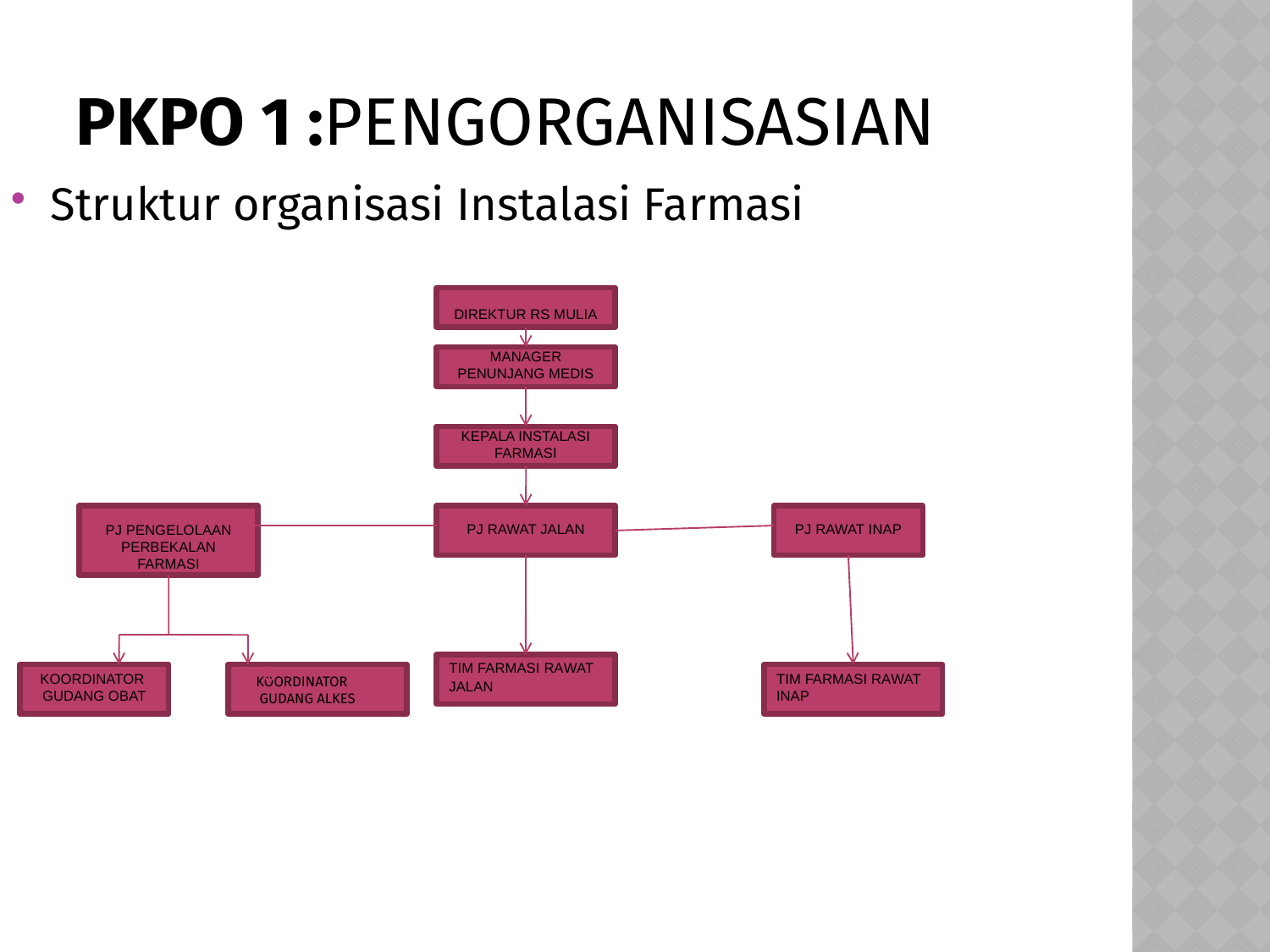

# Pkpo 1 :Pengorganisasian
Struktur organisasi Instalasi Farmasi

DIREKTUR RS MULIA

MANAGER PENUNJANG MEDIS

KEPALA INSTALASI FARMASI

PJ PENGELOLAAN PERBEKALAN FARMASI

PJ RAWAT JALAN

PJ RAWAT INAP

TIM FARMASI RAWAT
JALAN

KOORDINATOR  GUDANG OBAT

    KOORDINATOR
     GUDANG ALKES

TIM FARMASI RAWAT
INAP